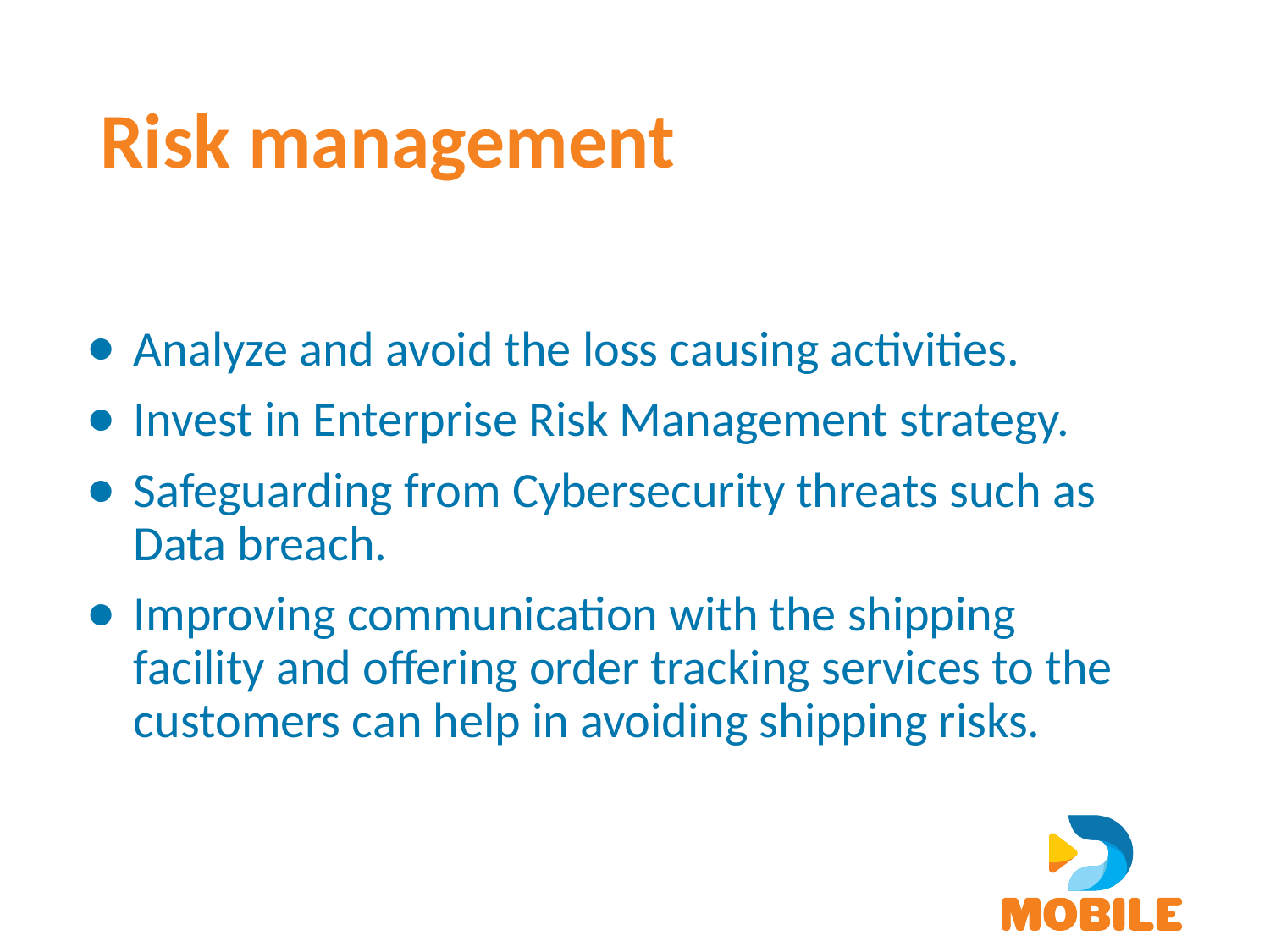

# Risk management
Analyze and avoid the loss causing activities.
Invest in Enterprise Risk Management strategy.
Safeguarding from Cybersecurity threats such as Data breach.
Improving communication with the shipping facility and offering order tracking services to the customers can help in avoiding shipping risks.